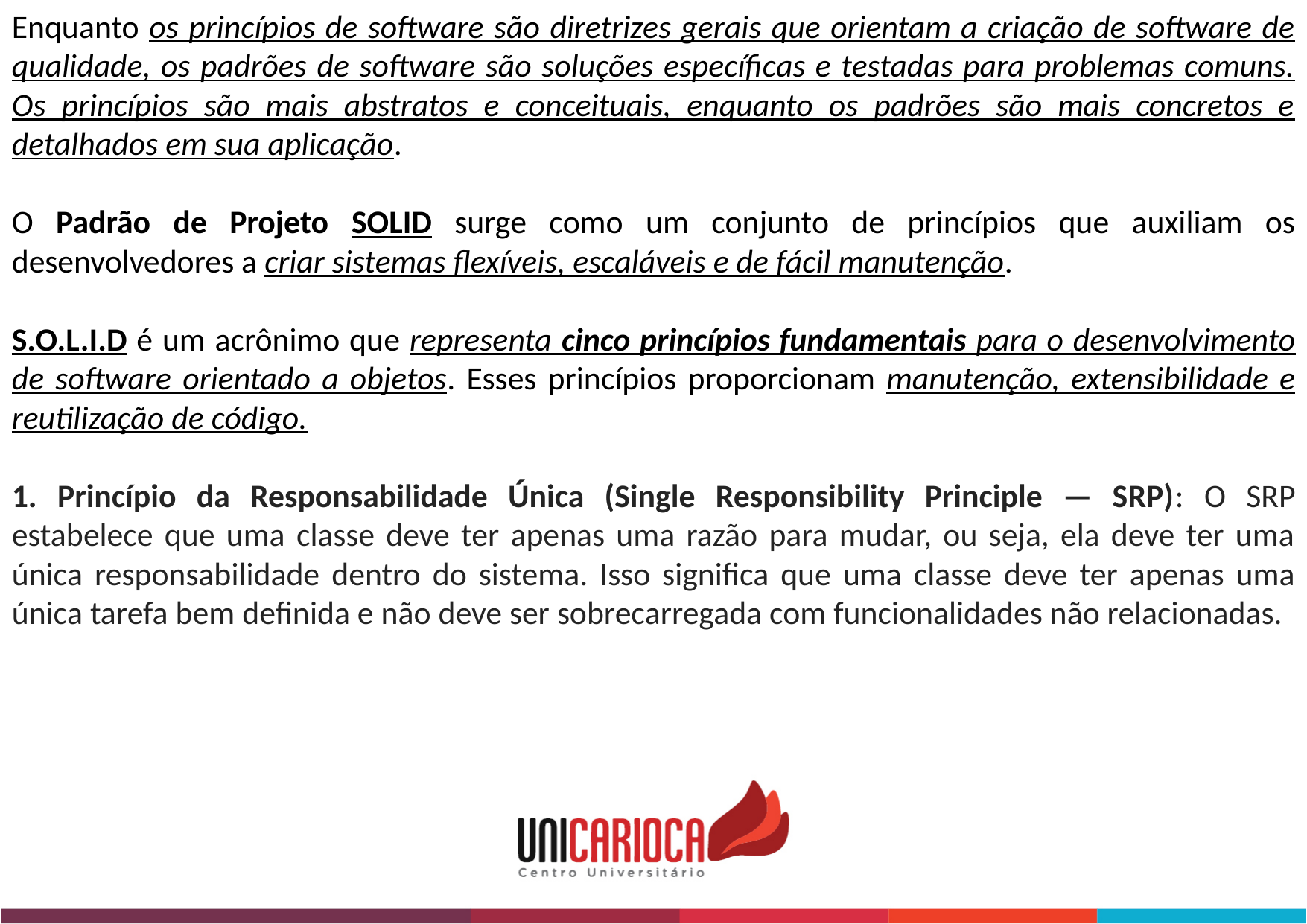

Enquanto os princípios de software são diretrizes gerais que orientam a criação de software de qualidade, os padrões de software são soluções específicas e testadas para problemas comuns. Os princípios são mais abstratos e conceituais, enquanto os padrões são mais concretos e detalhados em sua aplicação.

O Padrão de Projeto SOLID surge como um conjunto de princípios que auxiliam os desenvolvedores a criar sistemas flexíveis, escaláveis e de fácil manutenção.

S.O.L.I.D é um acrônimo que representa cinco princípios fundamentais para o desenvolvimento de software orientado a objetos. Esses princípios proporcionam manutenção, extensibilidade e reutilização de código.

 Princípio da Responsabilidade Única (Single Responsibility Principle — SRP): O SRP estabelece que uma classe deve ter apenas uma razão para mudar, ou seja, ela deve ter uma única responsabilidade dentro do sistema. Isso significa que uma classe deve ter apenas uma única tarefa bem definida e não deve ser sobrecarregada com funcionalidades não relacionadas.